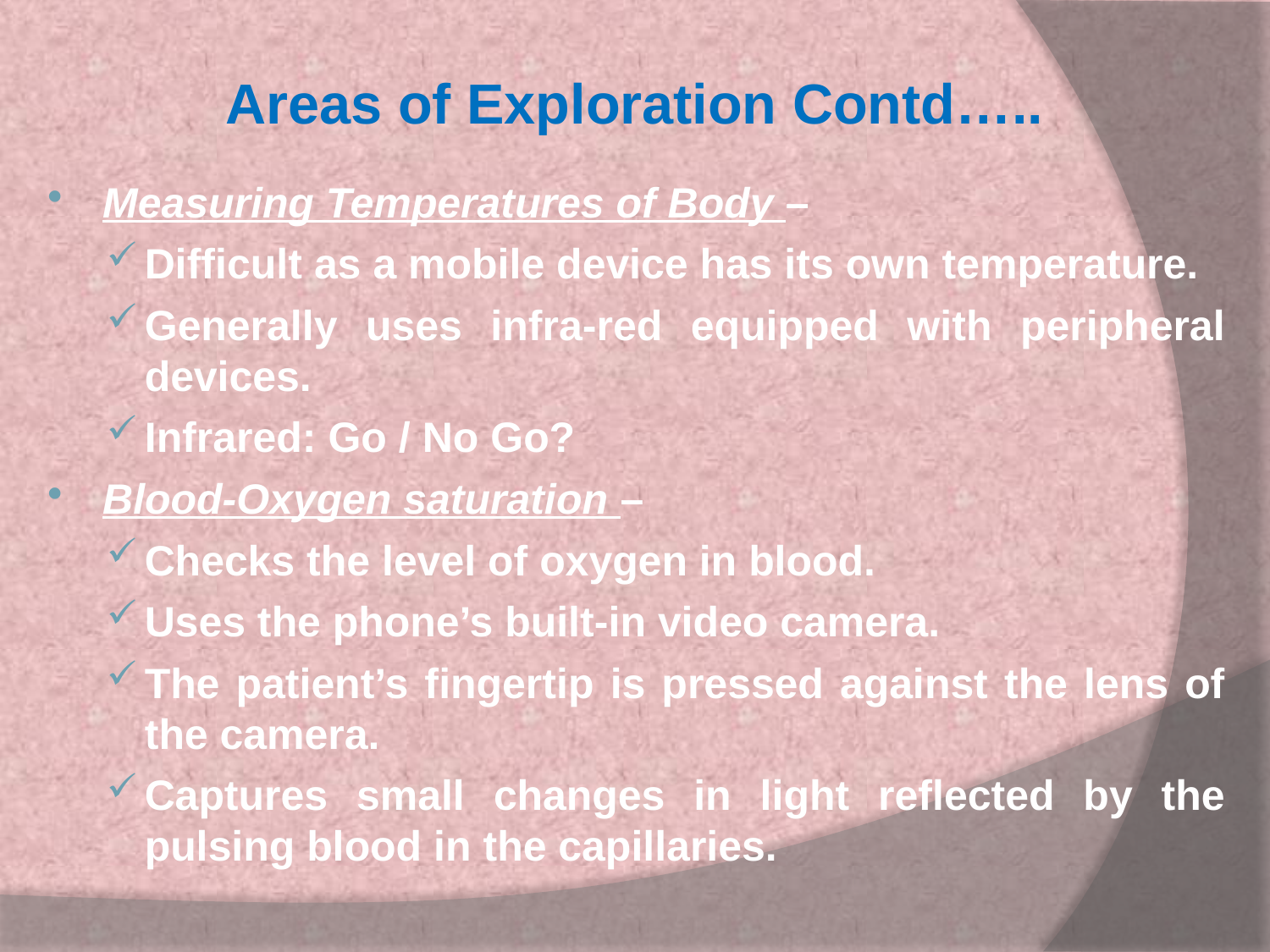

# Areas of Exploration Contd…..
Measuring Temperatures of Body –
Difficult as a mobile device has its own temperature.
Generally uses infra-red equipped with peripheral devices.
Infrared: Go / No Go?
Blood-Oxygen saturation –
Checks the level of oxygen in blood.
Uses the phone’s built-in video camera.
The patient’s fingertip is pressed against the lens of the camera.
Captures small changes in light reflected by the pulsing blood in the capillaries.